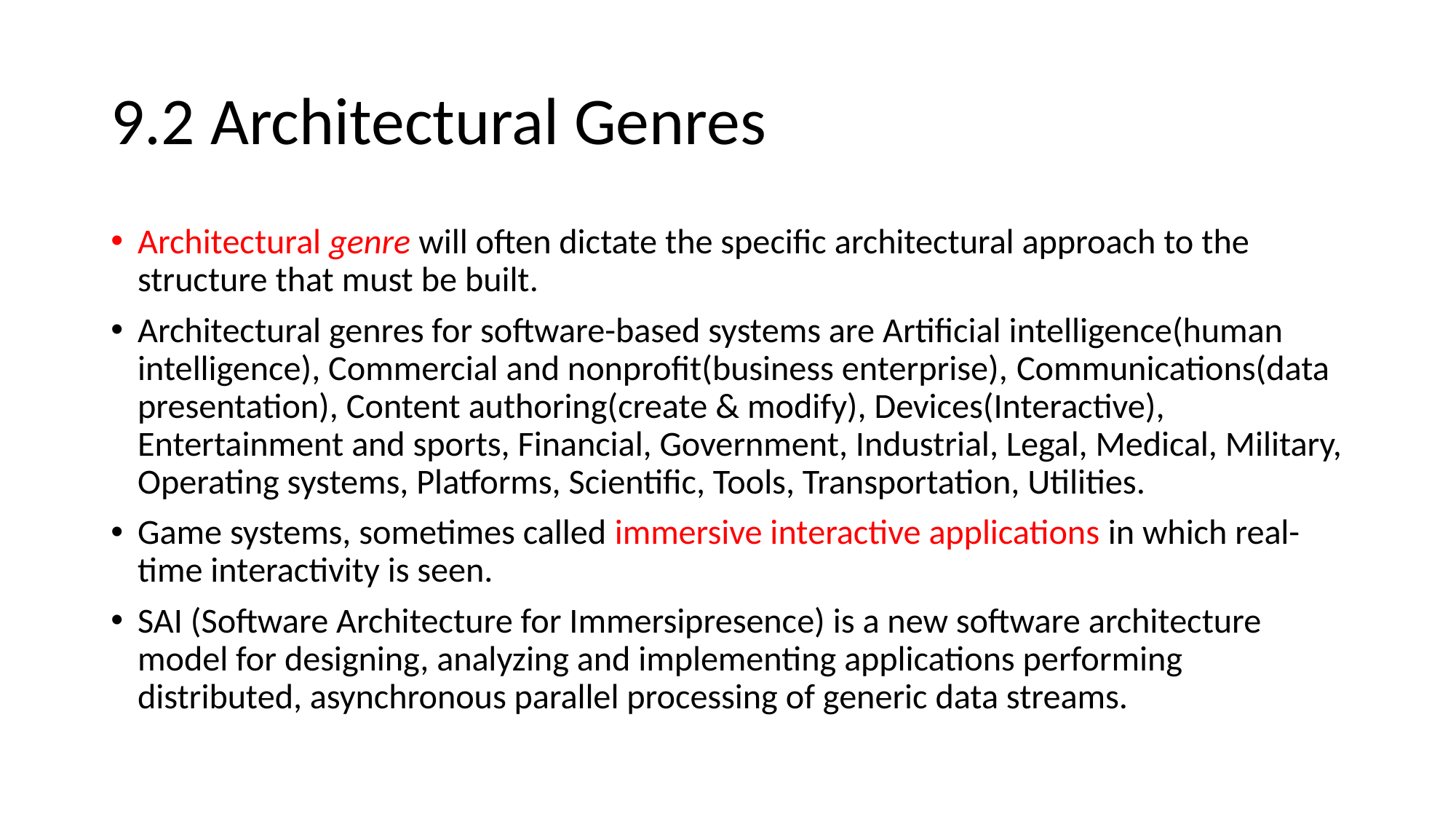

# 9.2 Architectural Genres
Architectural genre will often dictate the specific architectural approach to the structure that must be built.
Architectural genres for software-based systems are Artificial intelligence(human intelligence), Commercial and nonprofit(business enterprise), Communications(data presentation), Content authoring(create & modify), Devices(Interactive), Entertainment and sports, Financial, Government, Industrial, Legal, Medical, Military, Operating systems, Platforms, Scientific, Tools, Transportation, Utilities.
Game systems, sometimes called immersive interactive applications in which real-time interactivity is seen.
SAI (Software Architecture for Immersipresence) is a new software architecture model for designing, analyzing and implementing applications performing distributed, asynchronous parallel processing of generic data streams.